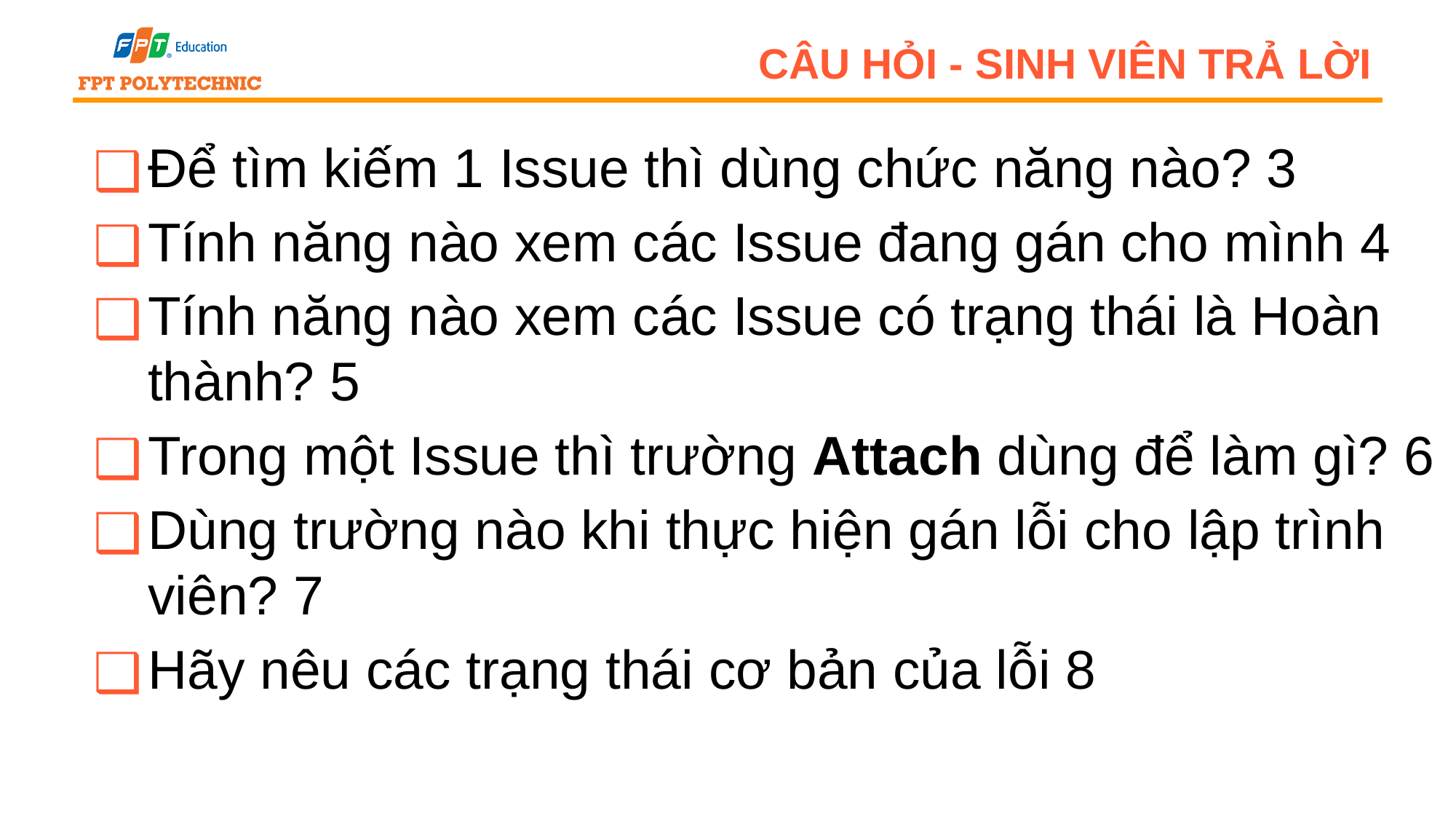

# Câu hỏi - sinh viên trả lời
Để tìm kiếm 1 Issue thì dùng chức năng nào? 3
Tính năng nào xem các Issue đang gán cho mình 4
Tính năng nào xem các Issue có trạng thái là Hoàn thành? 5
Trong một Issue thì trường Attach dùng để làm gì? 6
Dùng trường nào khi thực hiện gán lỗi cho lập trình viên? 7
Hãy nêu các trạng thái cơ bản của lỗi 8